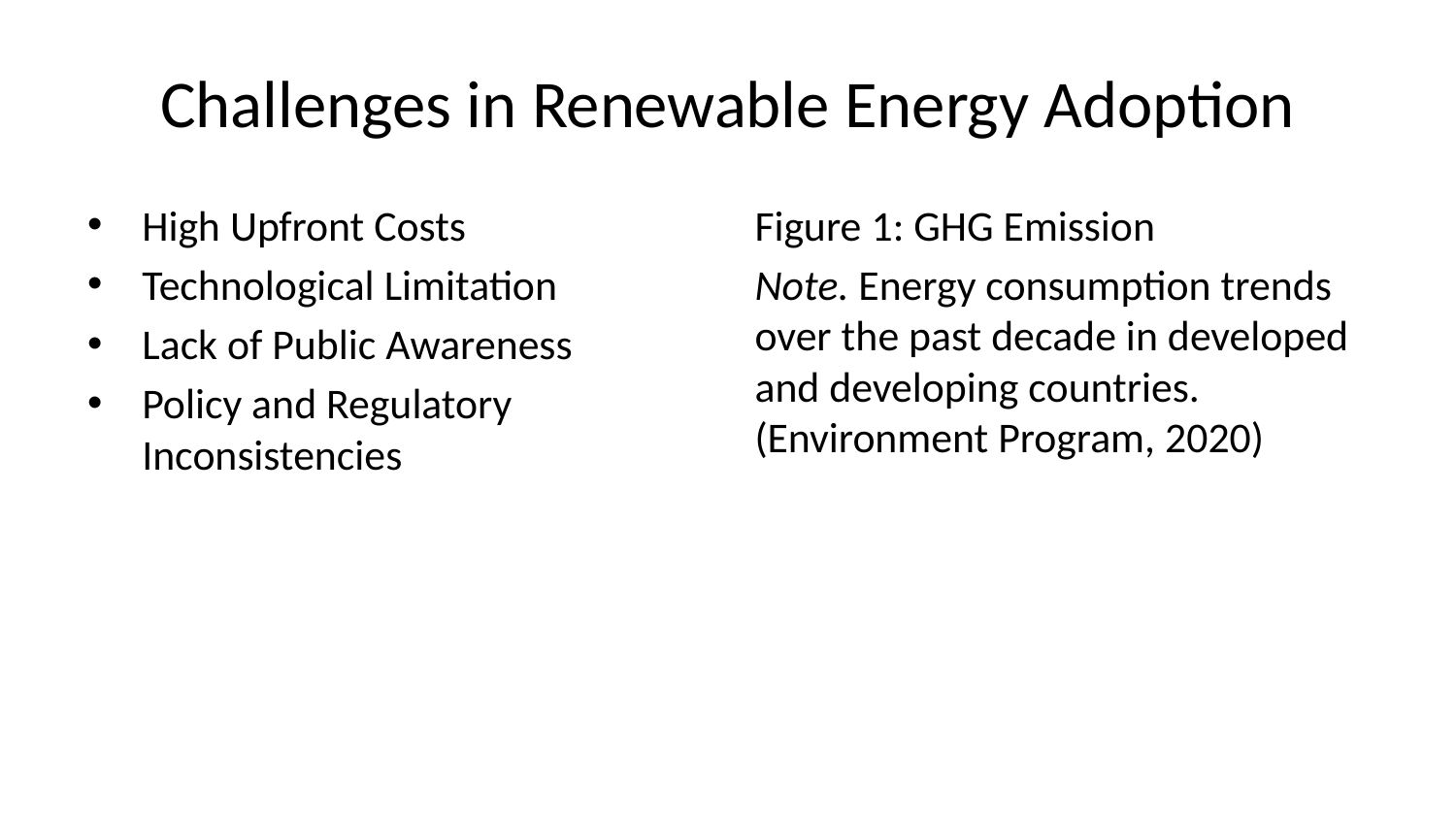

# Challenges in Renewable Energy Adoption
High Upfront Costs
Technological Limitation
Lack of Public Awareness
Policy and Regulatory Inconsistencies
Figure 1: GHG Emission
Note. Energy consumption trends over the past decade in developed and developing countries. (Environment Program, 2020)